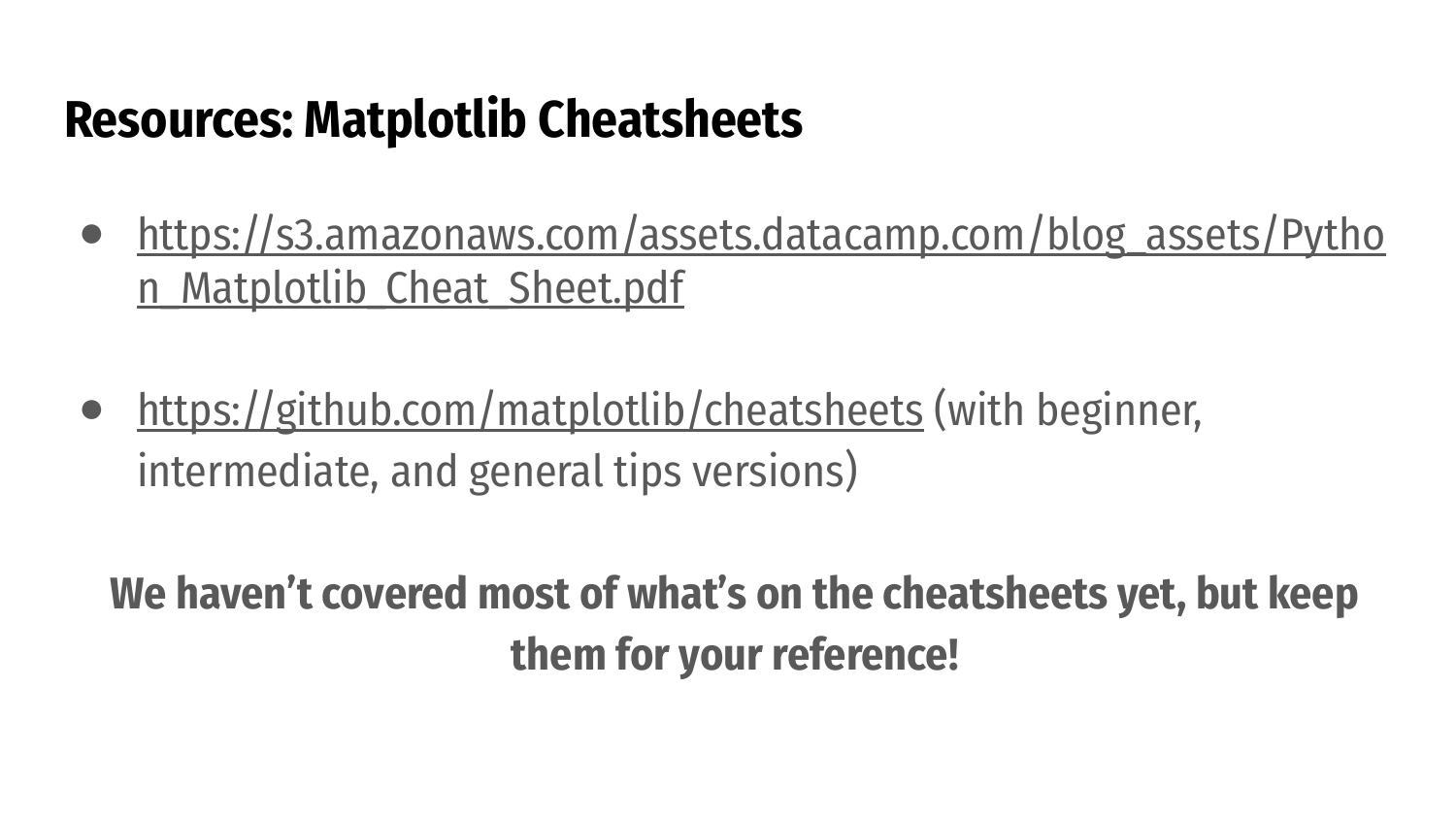

# Resources: Matplotlib Cheatsheets
https://s3.amazonaws.com/assets.datacamp.com/blog_assets/Python_Matplotlib_Cheat_Sheet.pdf
https://github.com/matplotlib/cheatsheets (with beginner, intermediate, and general tips versions)

We haven’t covered most of what’s on the cheatsheets yet, but keep them for your reference!